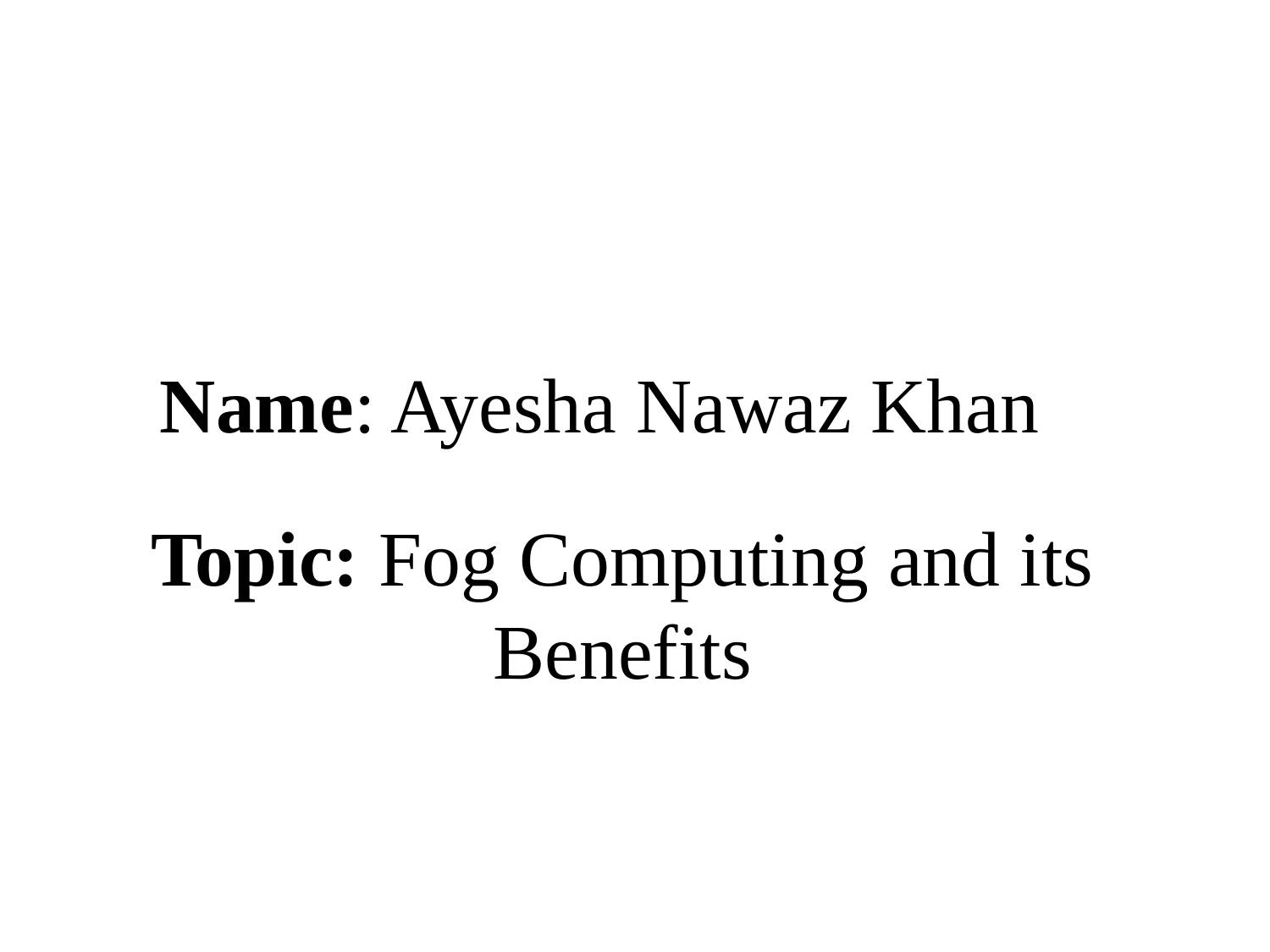

Name: Ayesha Nawaz Khan
# Topic: Fog Computing and its Benefits